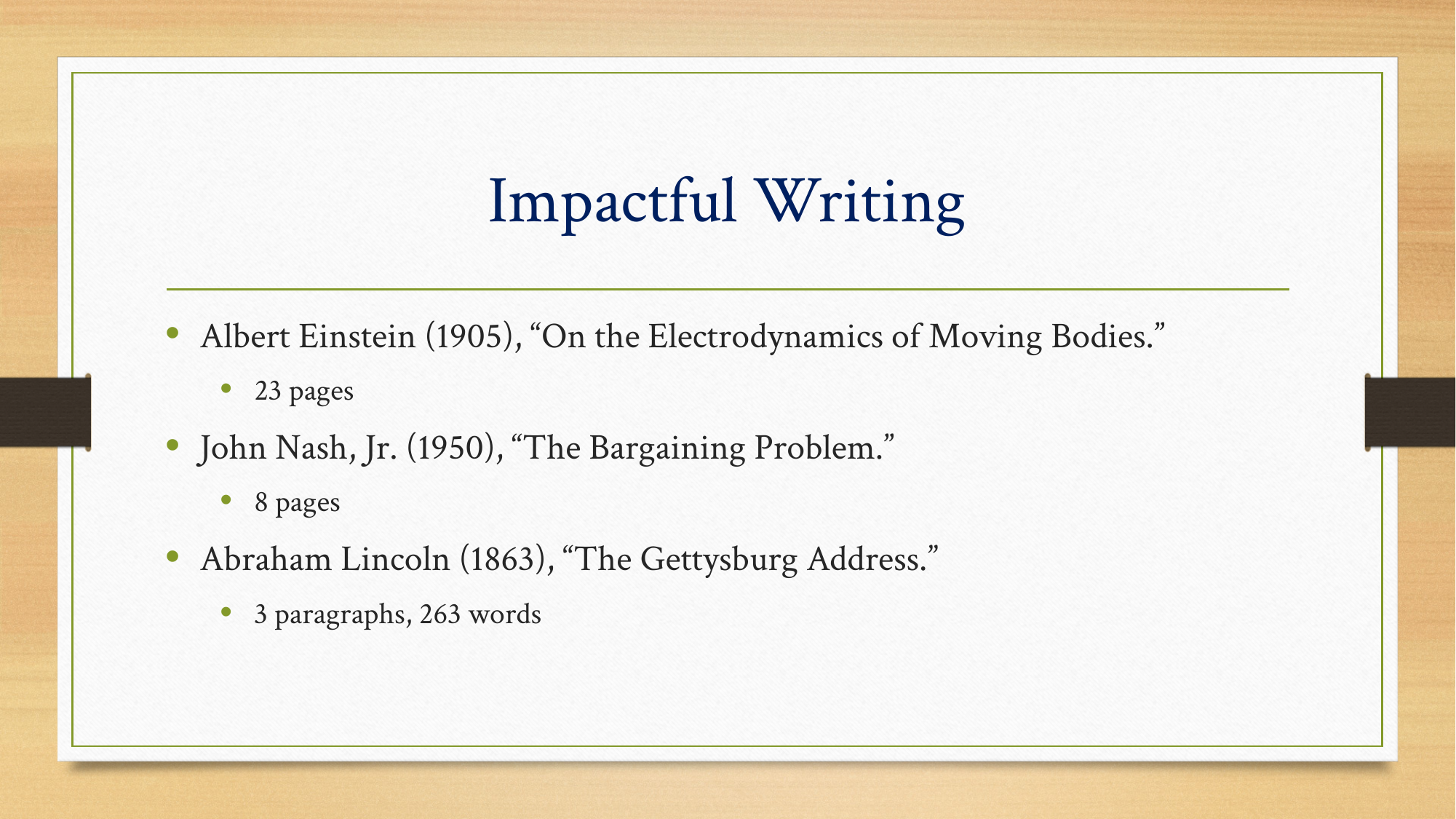

# Impactful Writing
Albert Einstein (1905), “On the Electrodynamics of Moving Bodies.”
23 pages
John Nash, Jr. (1950), “The Bargaining Problem.”
8 pages
Abraham Lincoln (1863), “The Gettysburg Address.”
3 paragraphs, 263 words